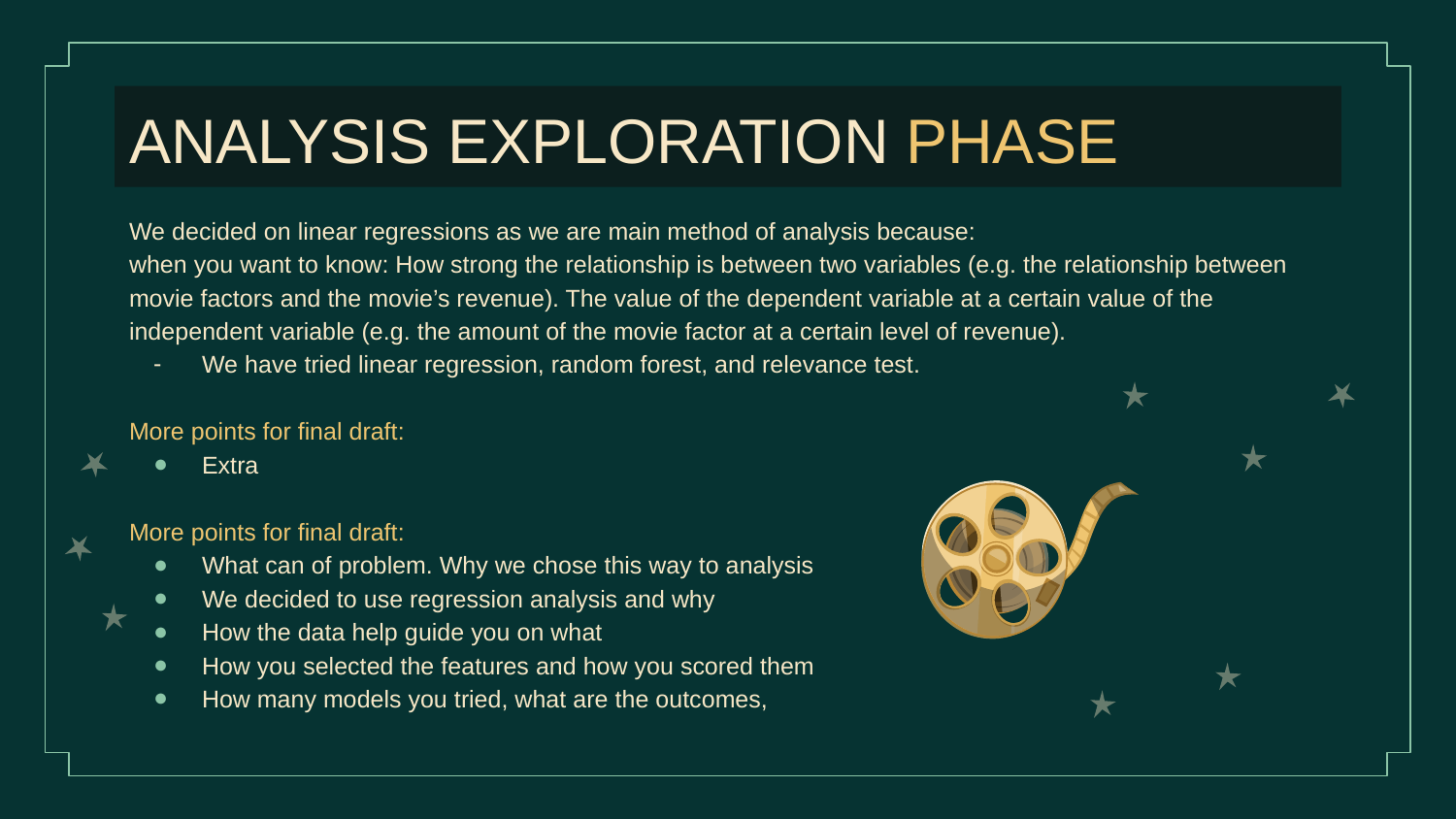

# ANALYSIS EXPLORATION PHASE
We decided on linear regressions as we are main method of analysis because:
when you want to know: How strong the relationship is between two variables (e.g. the relationship between movie factors and the movie’s revenue). The value of the dependent variable at a certain value of the independent variable (e.g. the amount of the movie factor at a certain level of revenue).
We have tried linear regression, random forest, and relevance test.

More points for final draft:
Extra

More points for final draft:
What can of problem. Why we chose this way to analysis
We decided to use regression analysis and why
How the data help guide you on what
How you selected the features and how you scored them
How many models you tried, what are the outcomes,